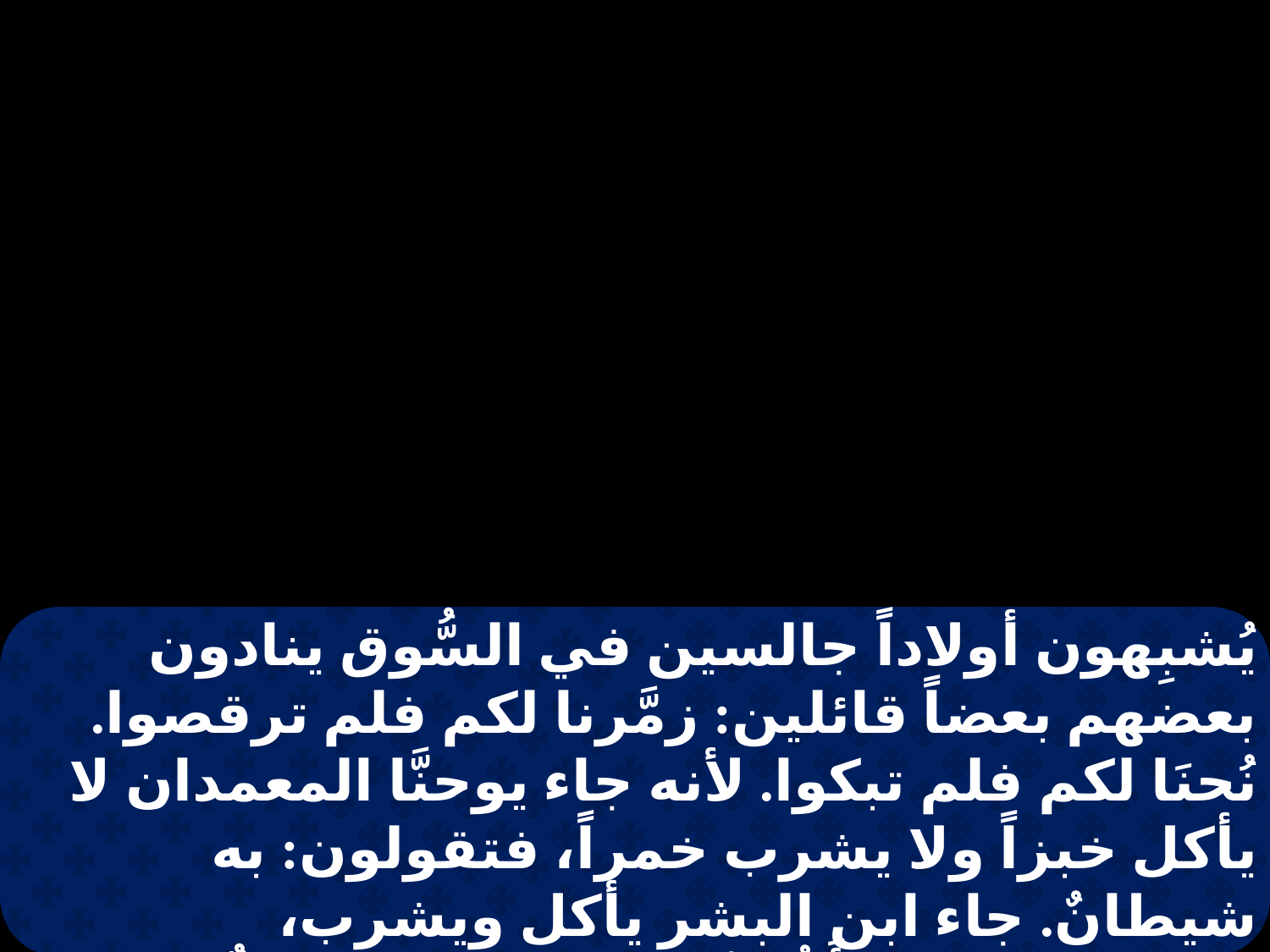

يُشبِهون أولاداً جالسين في السُّوق ينادون بعضهم بعضاً قائلين: زمَّرنا لكم فلم ترقصوا. نُحنَا لكم فلم تبكوا. لأنه جاء يوحنَّا المعمدان لا يأكل خبزاً ولا يشرب خمراً، فتقولون: به شيطانٌ. جاء ابن البشر يأكل ويشرب، فتقولون: هوذا أَكُولٌ وشِرِّيبُ خمرٍ مُحبٌّ للعشَّارين والخطاةِ. والحكمة تبرَّرت من جميع بنيها ".